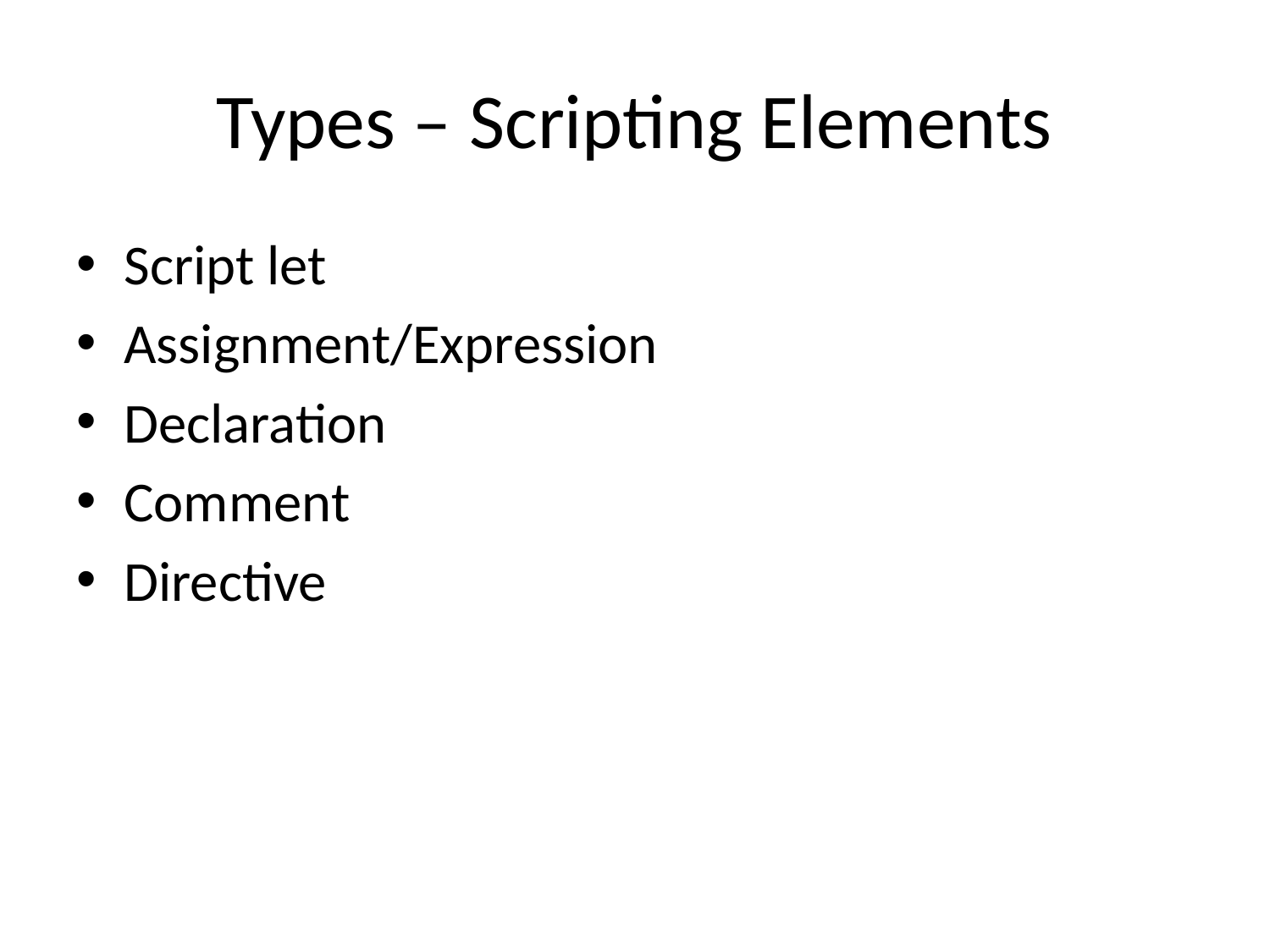

# Types – Scripting Elements
Script let
Assignment/Expression
Declaration
Comment
Directive